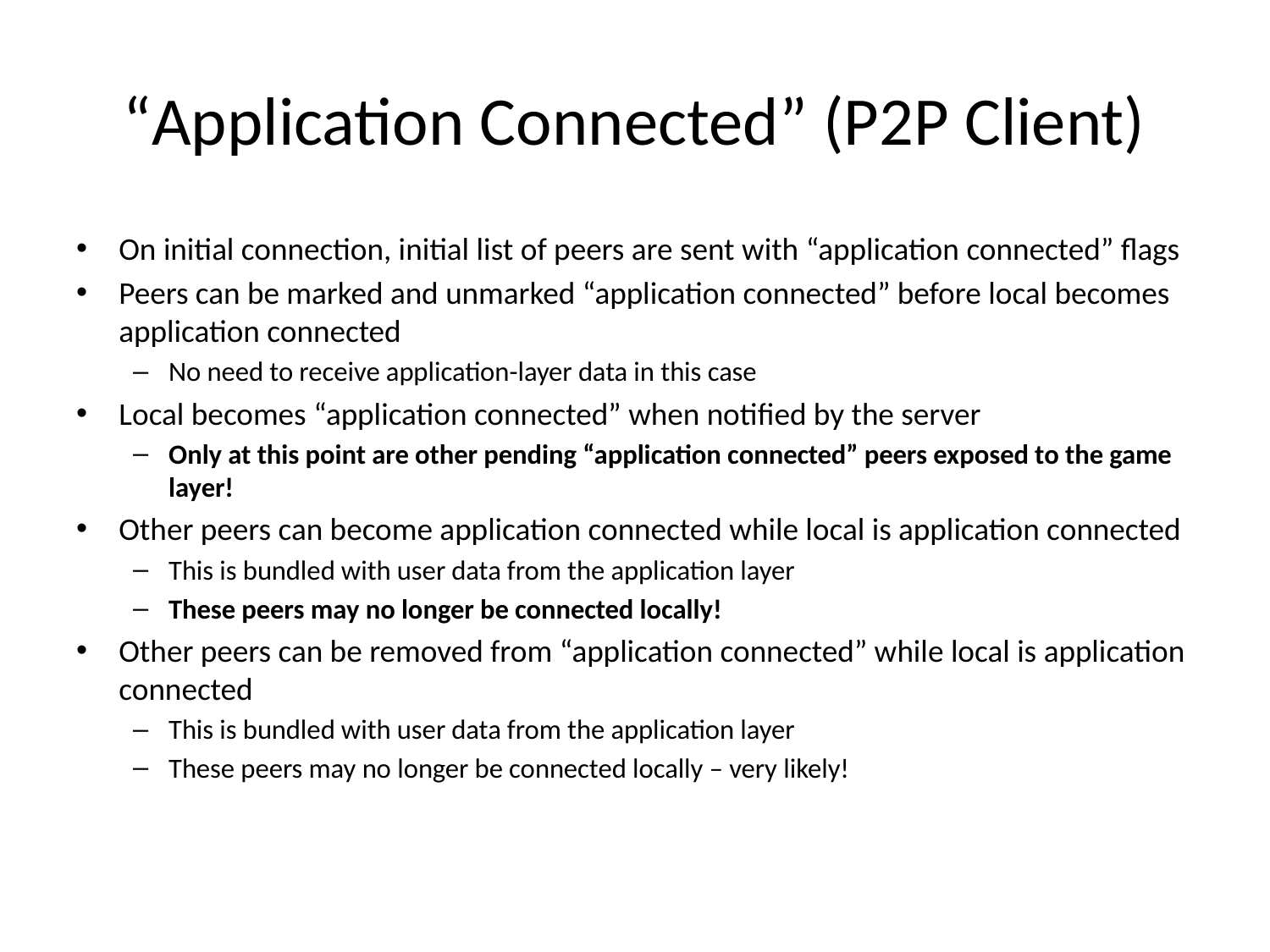

# “Application Connected” (P2P Client)
On initial connection, initial list of peers are sent with “application connected” flags
Peers can be marked and unmarked “application connected” before local becomes application connected
No need to receive application-layer data in this case
Local becomes “application connected” when notified by the server
Only at this point are other pending “application connected” peers exposed to the game layer!
Other peers can become application connected while local is application connected
This is bundled with user data from the application layer
These peers may no longer be connected locally!
Other peers can be removed from “application connected” while local is application connected
This is bundled with user data from the application layer
These peers may no longer be connected locally – very likely!